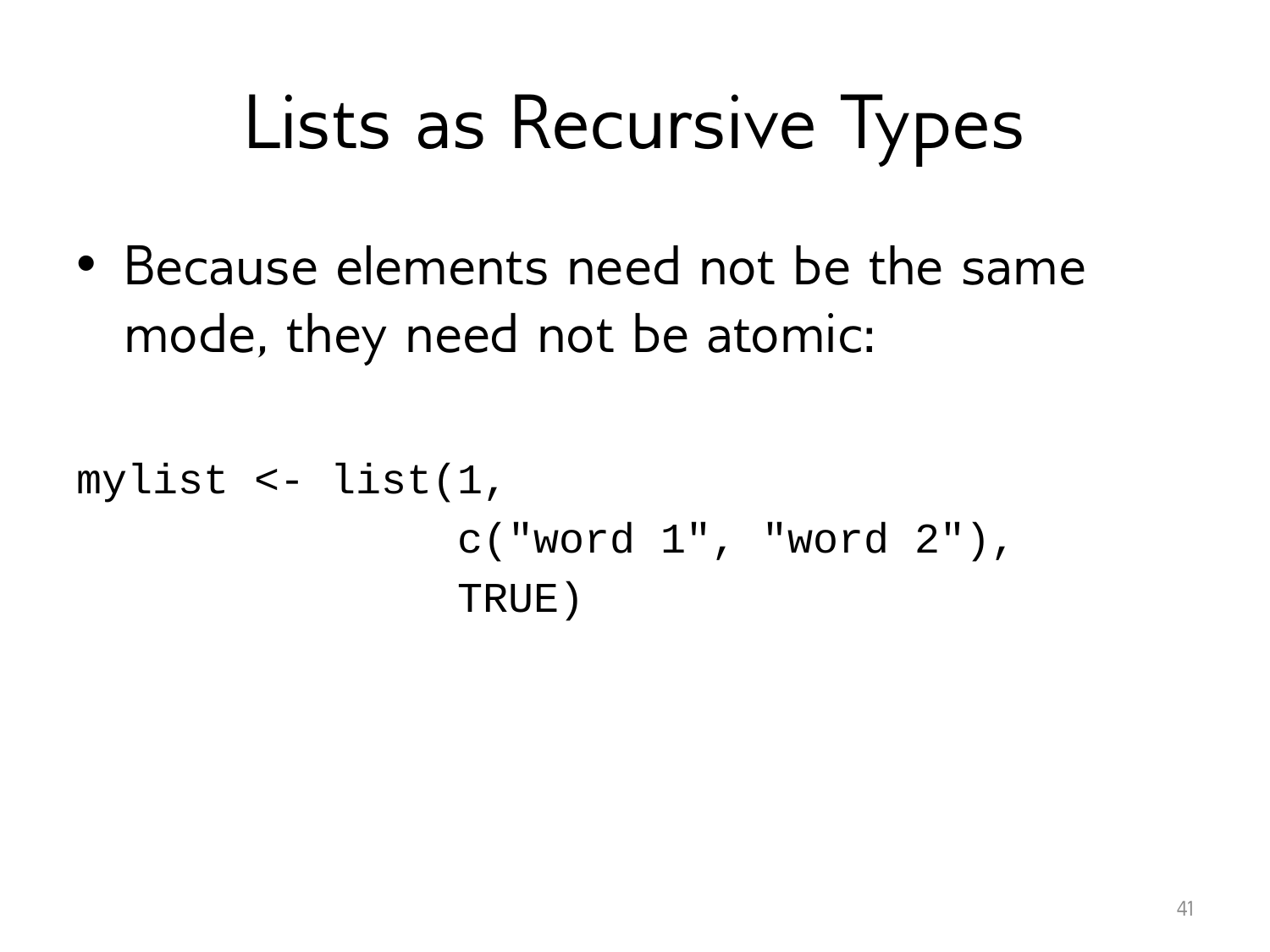

# Lists as Recursive Types
Because elements need not be the same mode, they need not be atomic:

mylist <- list(1,
			c("word 1", "word 2"),
			TRUE)

41